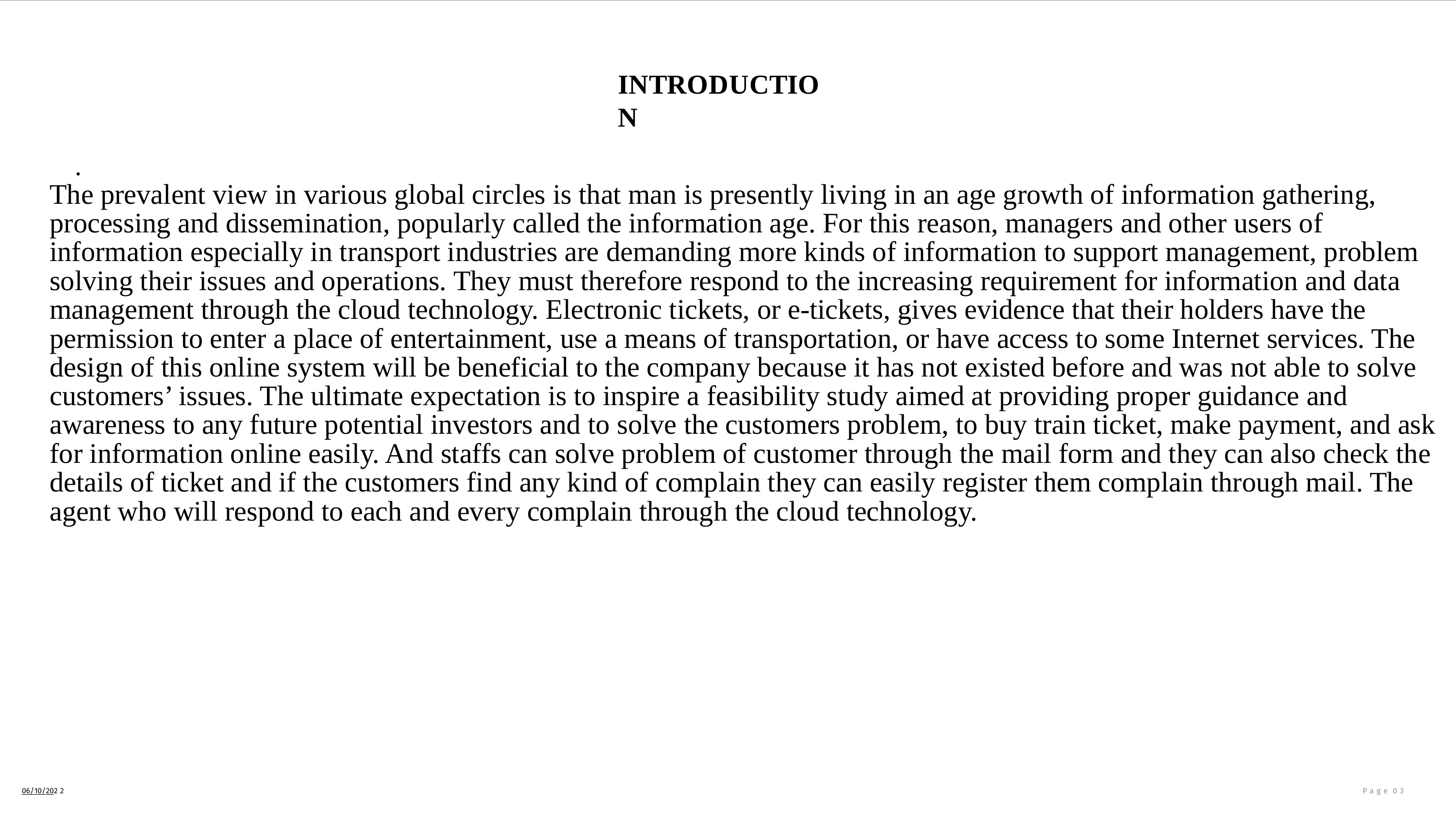

# INTRODUCTION
.
The prevalent view in various global circles is that man is presently living in an age growth of information gathering, processing and dissemination, popularly called the information age. For this reason, managers and other users of information especially in transport industries are demanding more kinds of information to support management, problem solving their issues and operations. They must therefore respond to the increasing requirement for information and data management through the cloud technology. Electronic tickets, or e-tickets, gives evidence that their holders have the permission to enter a place of entertainment, use a means of transportation, or have access to some Internet services. The design of this online system will be beneficial to the company because it has not existed before and was not able to solve customers’ issues. The ultimate expectation is to inspire a feasibility study aimed at providing proper guidance and awareness to any future potential investors and to solve the customers problem, to buy train ticket, make payment, and ask for information online easily. And staffs can solve problem of customer through the mail form and they can also check the details of ticket and if the customers find any kind of complain they can easily register them complain through mail. The agent who will respond to each and every complain through the cloud technology.
06/10/2022
Page 03